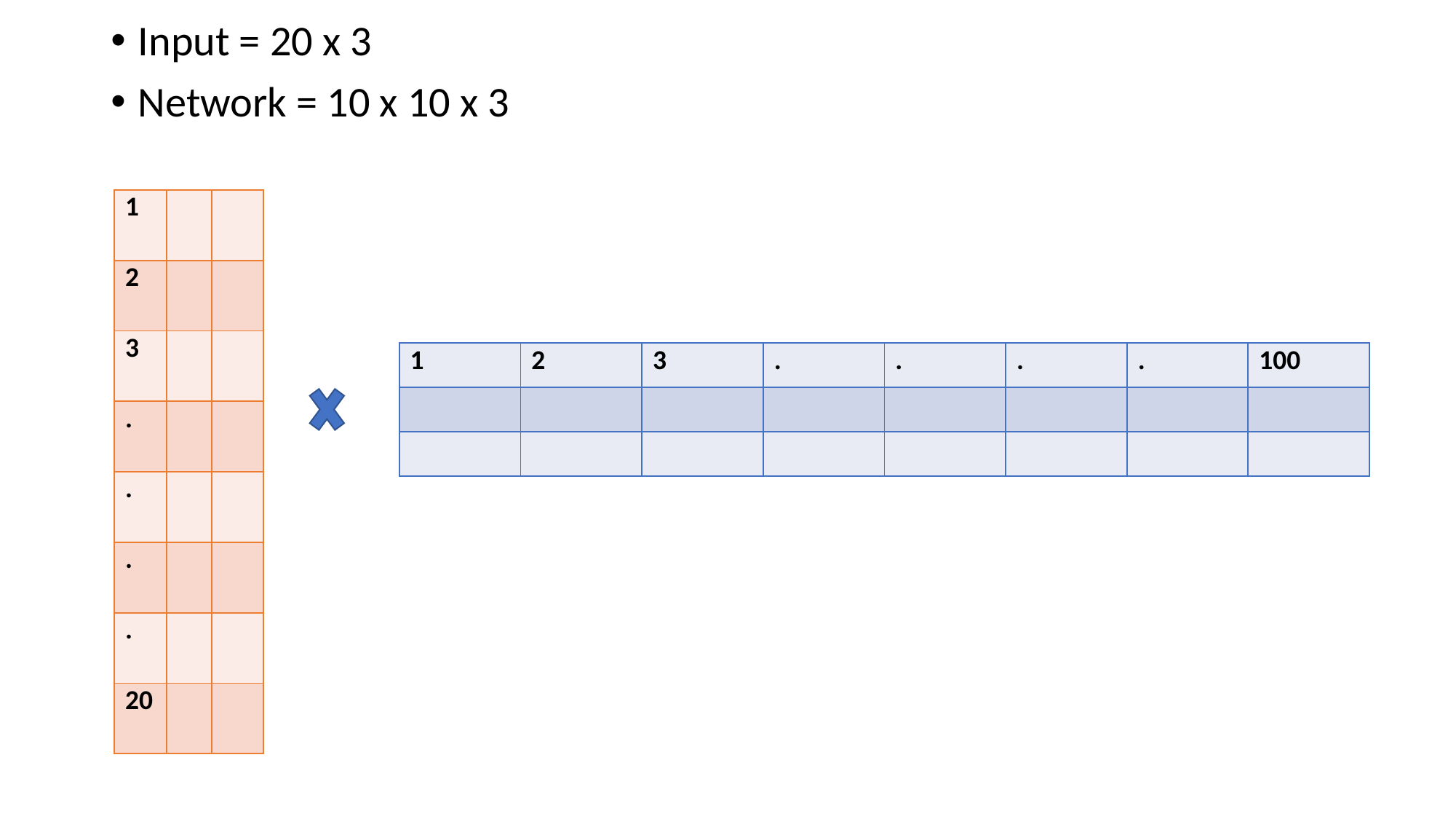

Input = 20 x 3
Network = 10 x 10 x 3

| 1 |  |  |
| --- | --- | --- |
| 2 |  |  |
| 3 |  |  |
| . |  |  |
| . |  |  |
| . |  |  |
| . |  |  |
| 20 |  |  |
| 1 | 2 | 3 | . | . | . | . | 100 |
| --- | --- | --- | --- | --- | --- | --- | --- |
|  |  |  |  |  |  |  |  |
|  |  |  |  |  |  |  |  |